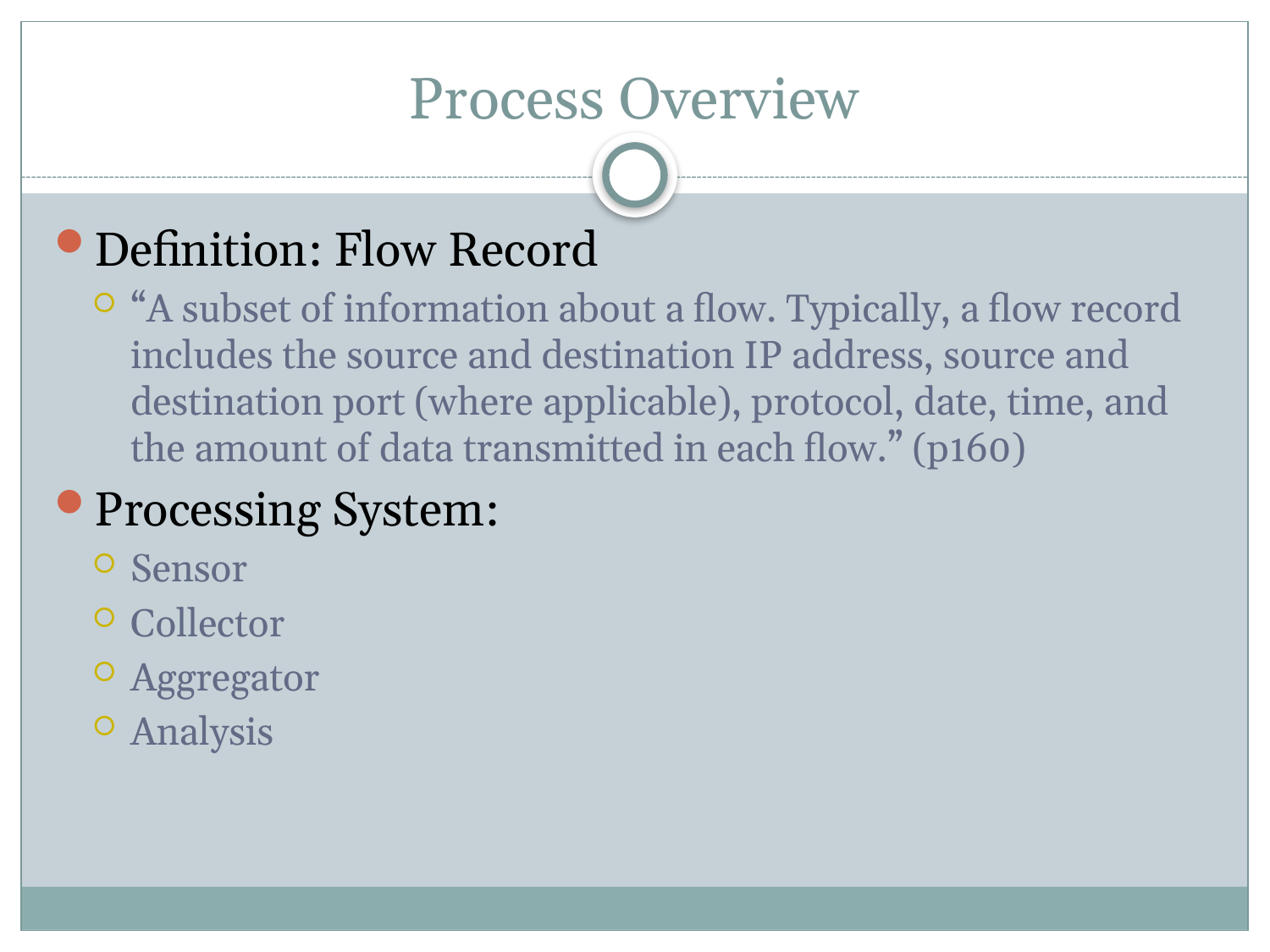

# Process Overview
Definition: Flow Record
“A subset of information about a flow. Typically, a flow record includes the source and destination IP address, source and destination port (where applicable), protocol, date, time, and the amount of data transmitted in each flow.” (p160)
Processing System:
Sensor
Collector
Aggregator
Analysis